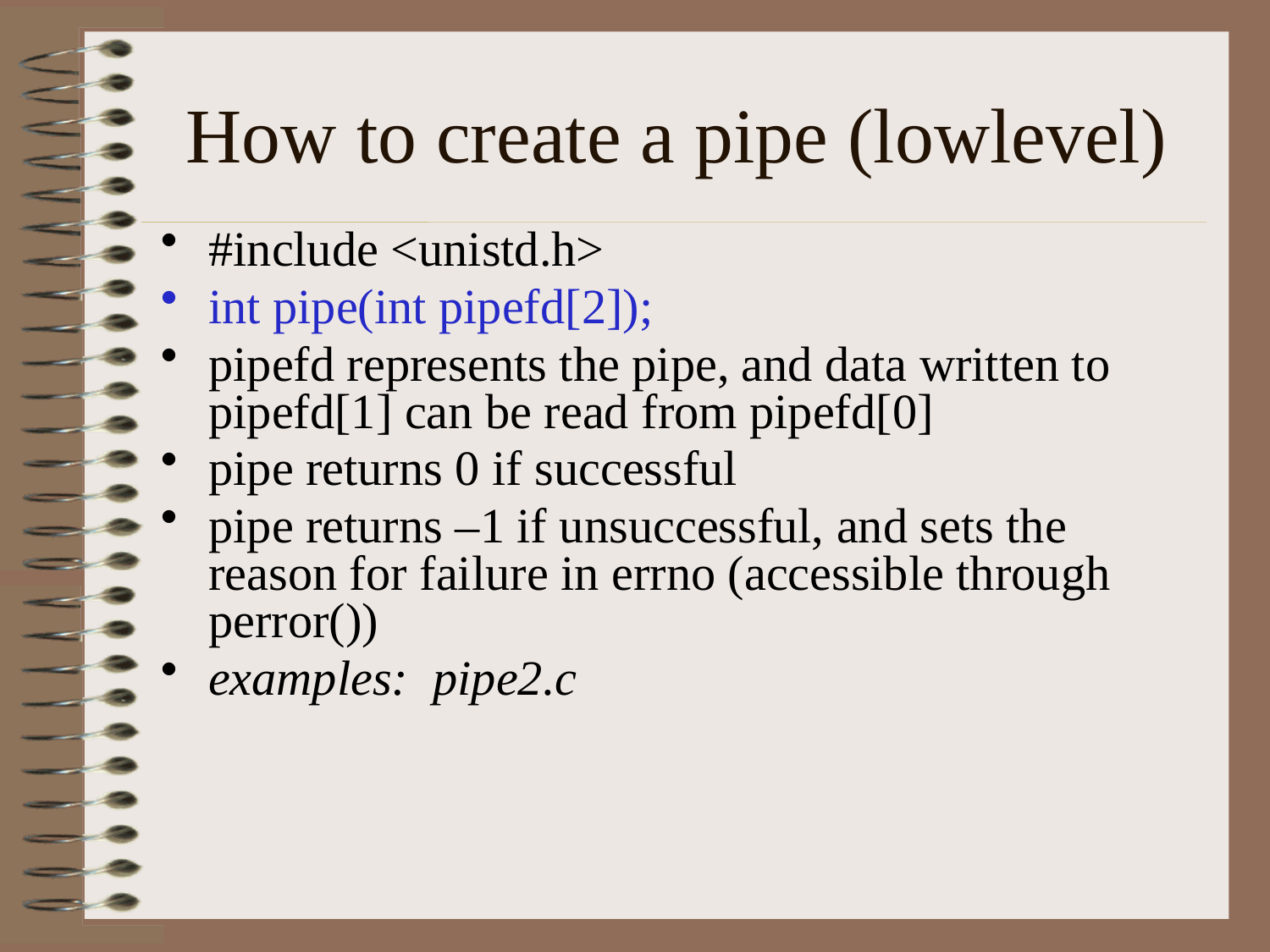

# How to create a pipe (lowlevel)
#include <unistd.h>
int pipe(int pipefd[2]);
pipefd represents the pipe, and data written to pipefd[1] can be read from pipefd[0]
pipe returns 0 if successful
pipe returns –1 if unsuccessful, and sets the reason for failure in errno (accessible through perror())
examples:  pipe2.c